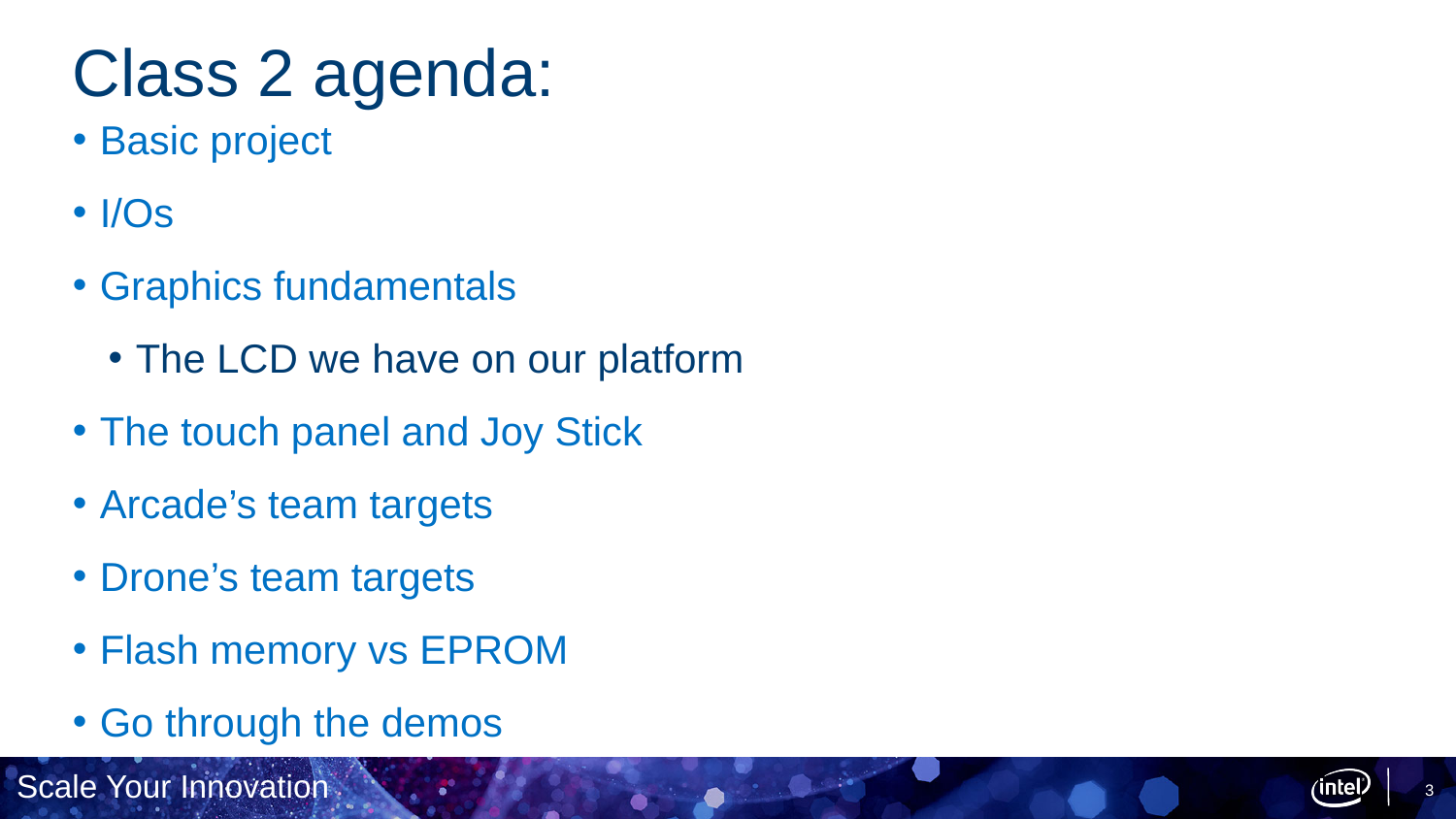

# Class 2 agenda:
Basic project
I/Os
Graphics fundamentals
The LCD we have on our platform
The touch panel and Joy Stick
Arcade’s team targets
Drone’s team targets
Flash memory vs EPROM
Go through the demos

3